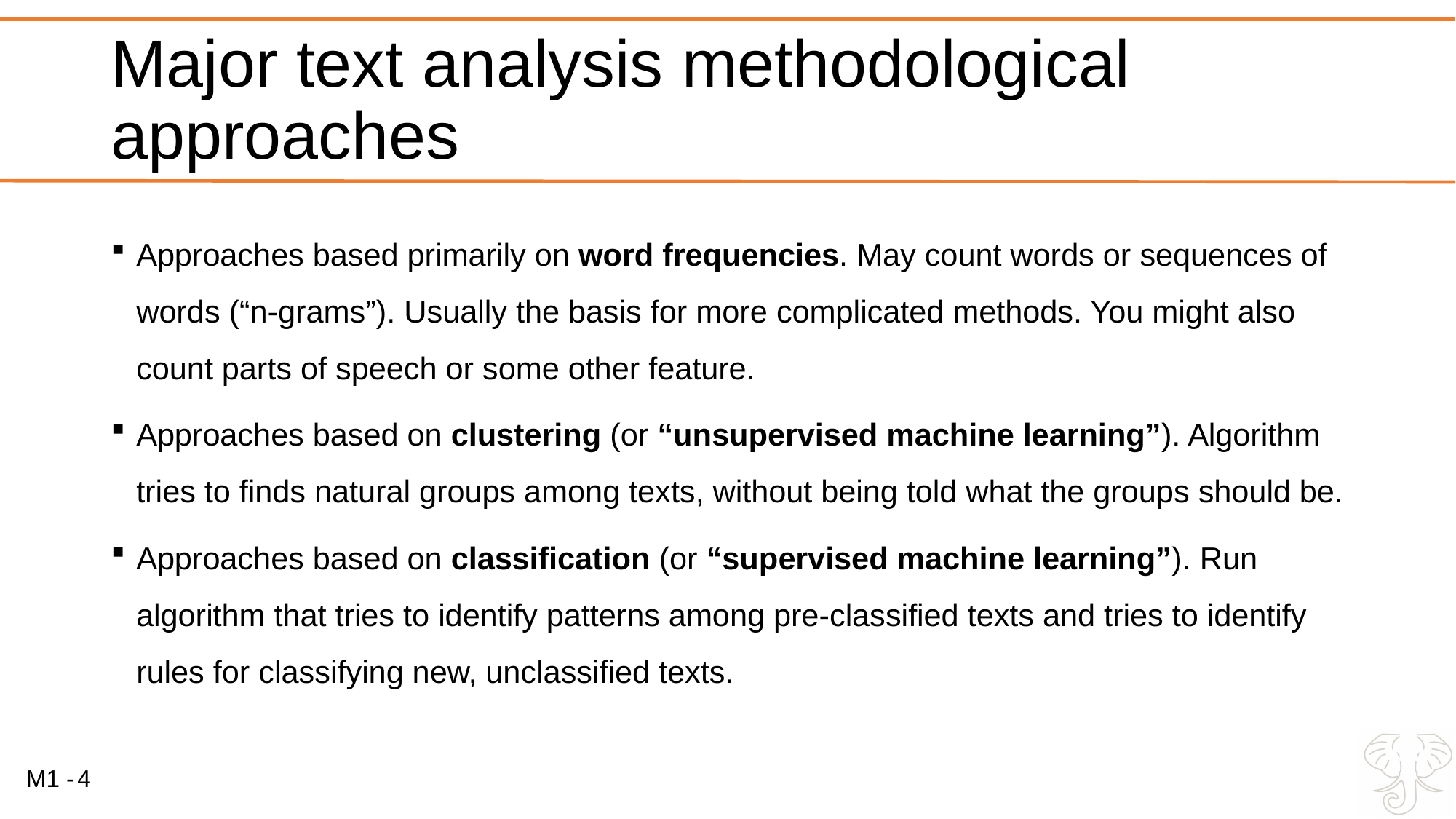

# Major text analysis methodological approaches
Approaches based primarily on word frequencies. May count words or sequences of words (“n-grams”). Usually the basis for more complicated methods. You might also count parts of speech or some other feature.
Approaches based on clustering (or “unsupervised machine learning”). Algorithm tries to finds natural groups among texts, without being told what the groups should be.
Approaches based on classification (or “supervised machine learning”). Run algorithm that tries to identify patterns among pre-classified texts and tries to identify rules for classifying new, unclassified texts.
4